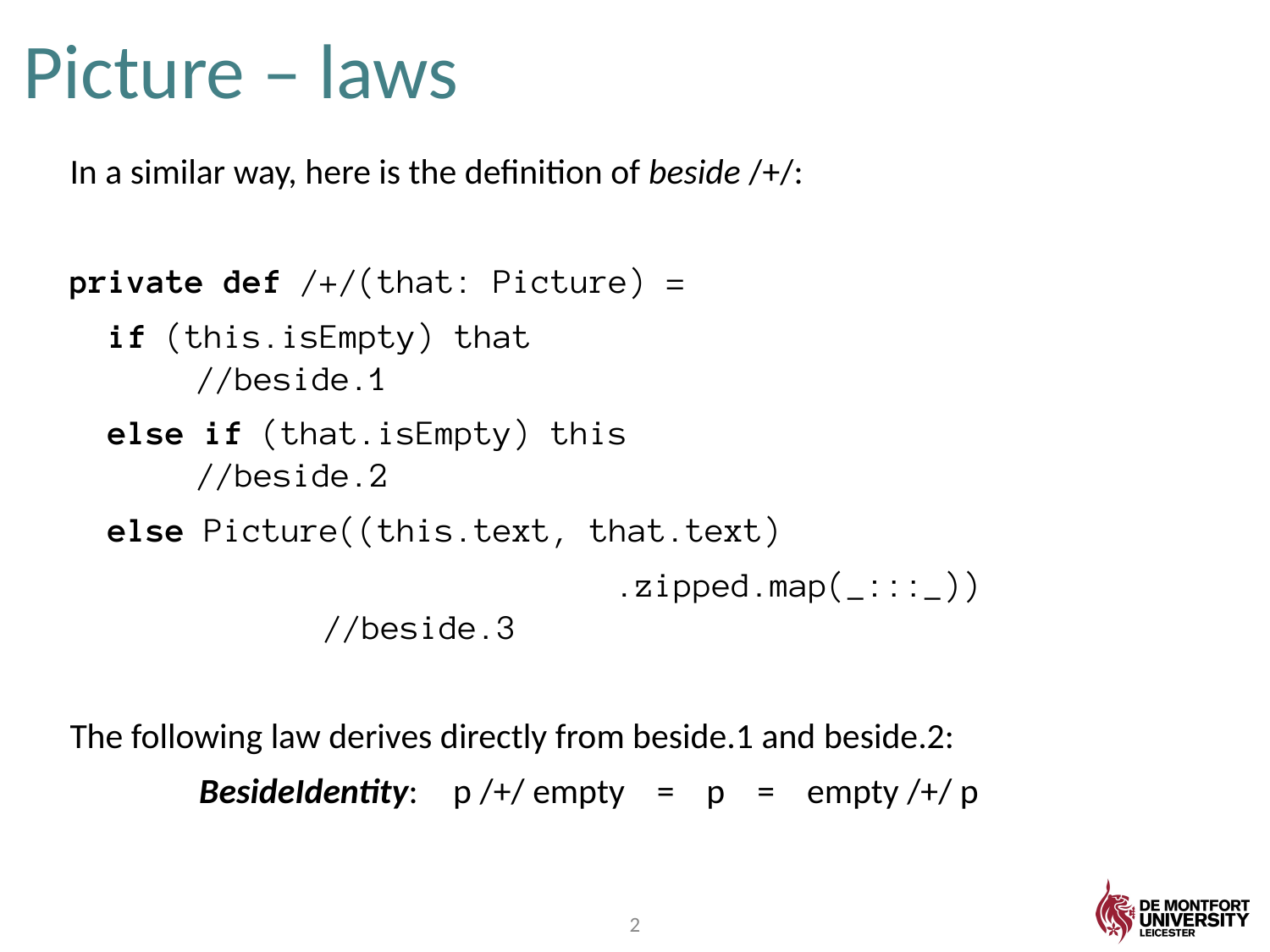

# Picture – laws
In a similar way, here is the definition of beside /+/:

private def /+/(that: Picture) =
  if (this.isEmpty) that						//beside.1
  else if (that.isEmpty) this					//beside.2
  else Picture((this.text, that.text)
				  .zipped.map(_:::_))			//beside.3

The following law derives directly from beside.1 and beside.2:
	BesideIdentity: 	p /+/ empty    =    p    =    empty /+/ p
2